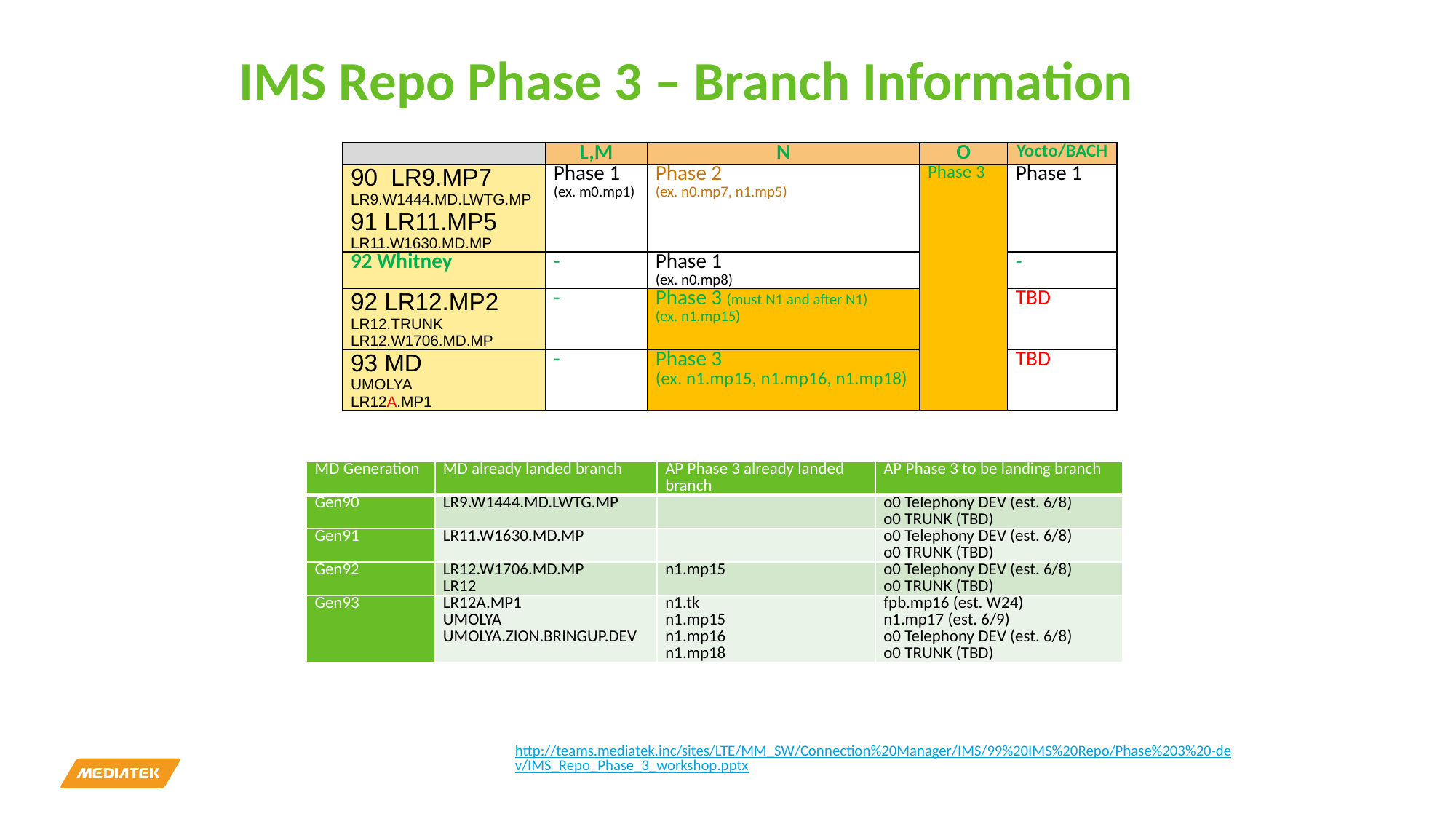

# IMS Repo Phase 3 – Branch Information
|  | L,M | N | O | Yocto/BACH |
| --- | --- | --- | --- | --- |
| 90 LR9.MP7 LR9.W1444.MD.LWTG.MP 91 LR11.MP5 LR11.W1630.MD.MP | Phase 1 (ex. m0.mp1) | Phase 2 (ex. n0.mp7, n1.mp5) | Phase 3 | Phase 1 |
| 92 Whitney | - | Phase 1 (ex. n0.mp8) |  | - |
| 92 LR12.MP2 LR12.TRUNK LR12.W1706.MD.MP | - | Phase 3 (must N1 and after N1) (ex. n1.mp15) |  | TBD |
| 93 MD UMOLYA LR12A.MP1 | - | Phase 3 (ex. n1.mp15, n1.mp16, n1.mp18) |  | TBD |
| MD Generation | MD already landed branch | AP Phase 3 already landed branch | AP Phase 3 to be landing branch |
| --- | --- | --- | --- |
| Gen90 | LR9.W1444.MD.LWTG.MP |  | o0 Telephony DEV (est. 6/8) o0 TRUNK (TBD) |
| Gen91 | LR11.W1630.MD.MP |  | o0 Telephony DEV (est. 6/8) o0 TRUNK (TBD) |
| Gen92 | LR12.W1706.MD.MP LR12 | n1.mp15 | o0 Telephony DEV (est. 6/8) o0 TRUNK (TBD) |
| Gen93 | LR12A.MP1 UMOLYA UMOLYA.ZION.BRINGUP.DEV | n1.tk n1.mp15 n1.mp16 n1.mp18 | fpb.mp16 (est. W24) n1.mp17 (est. 6/9) o0 Telephony DEV (est. 6/8) o0 TRUNK (TBD) |
http://teams.mediatek.inc/sites/LTE/MM_SW/Connection%20Manager/IMS/99%20IMS%20Repo/Phase%203%20-dev/IMS_Repo_Phase_3_workshop.pptx